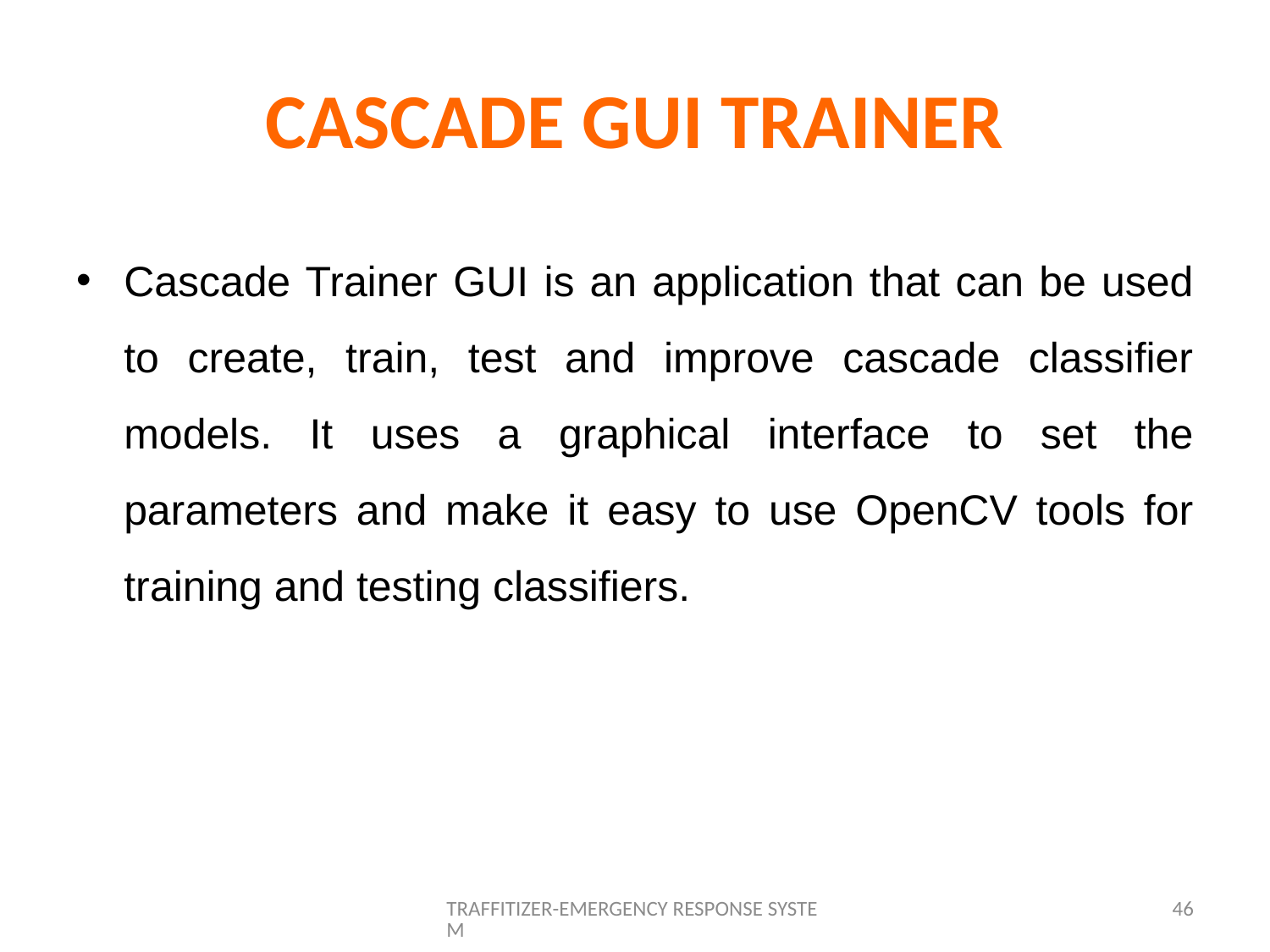

# CASCADE GUI TRAINER
Cascade Trainer GUI is an application that can be used to create, train, test and improve cascade classifier models. It uses a graphical interface to set the parameters and make it easy to use OpenCV tools for training and testing classifiers.
TRAFFITIZER-EMERGENCY RESPONSE SYSTEM
46